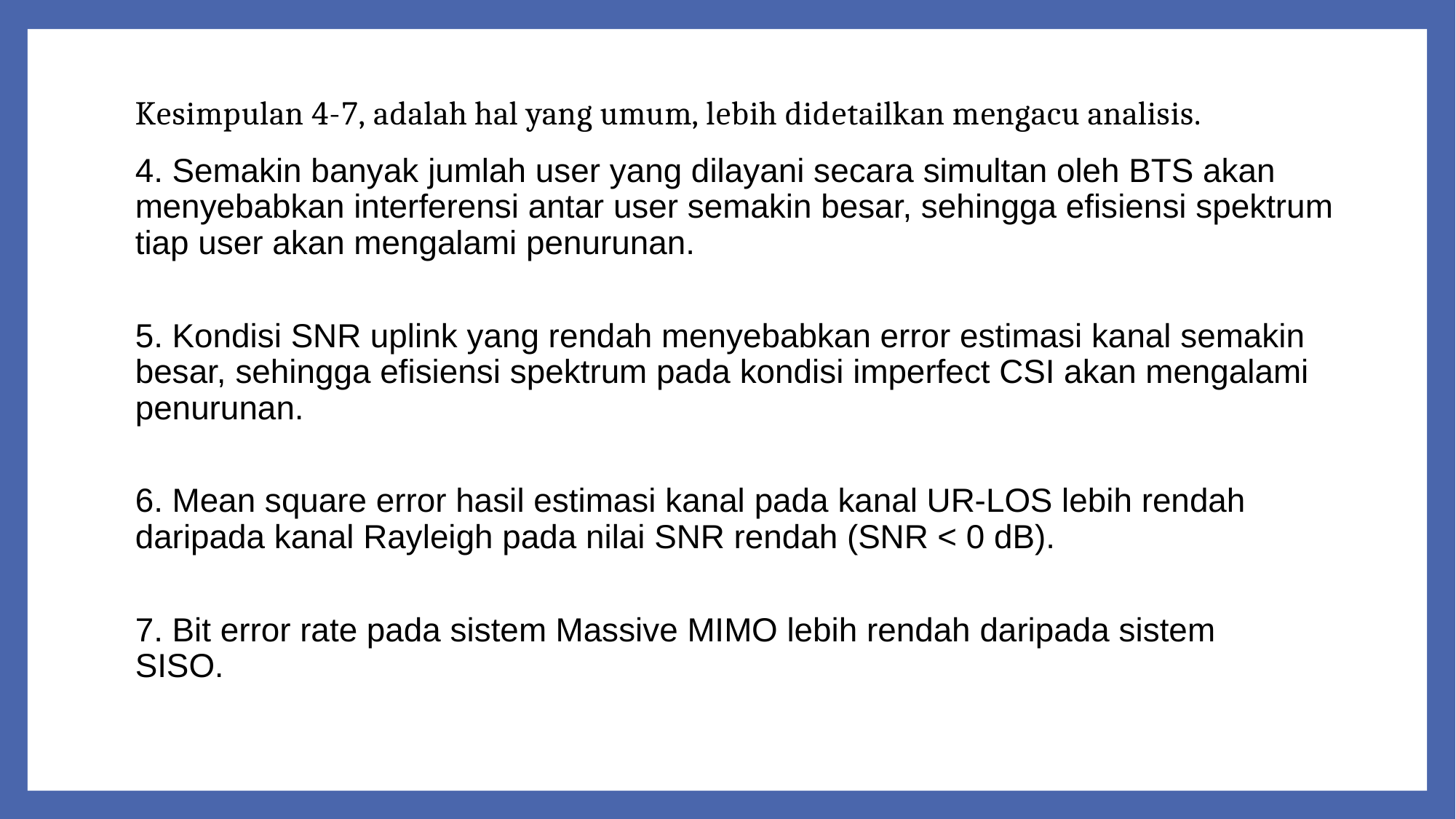

Kesimpulan 4-7, adalah hal yang umum, lebih didetailkan mengacu analisis.
4. Semakin banyak jumlah user yang dilayani secara simultan oleh BTS akan menyebabkan interferensi antar user semakin besar, sehingga efisiensi spektrum tiap user akan mengalami penurunan.
5. Kondisi SNR uplink yang rendah menyebabkan error estimasi kanal semakin besar, sehingga efisiensi spektrum pada kondisi imperfect CSI akan mengalami penurunan.
6. Mean square error hasil estimasi kanal pada kanal UR-LOS lebih rendah daripada kanal Rayleigh pada nilai SNR rendah (SNR < 0 dB).
7. Bit error rate pada sistem Massive MIMO lebih rendah daripada sistem
SISO.